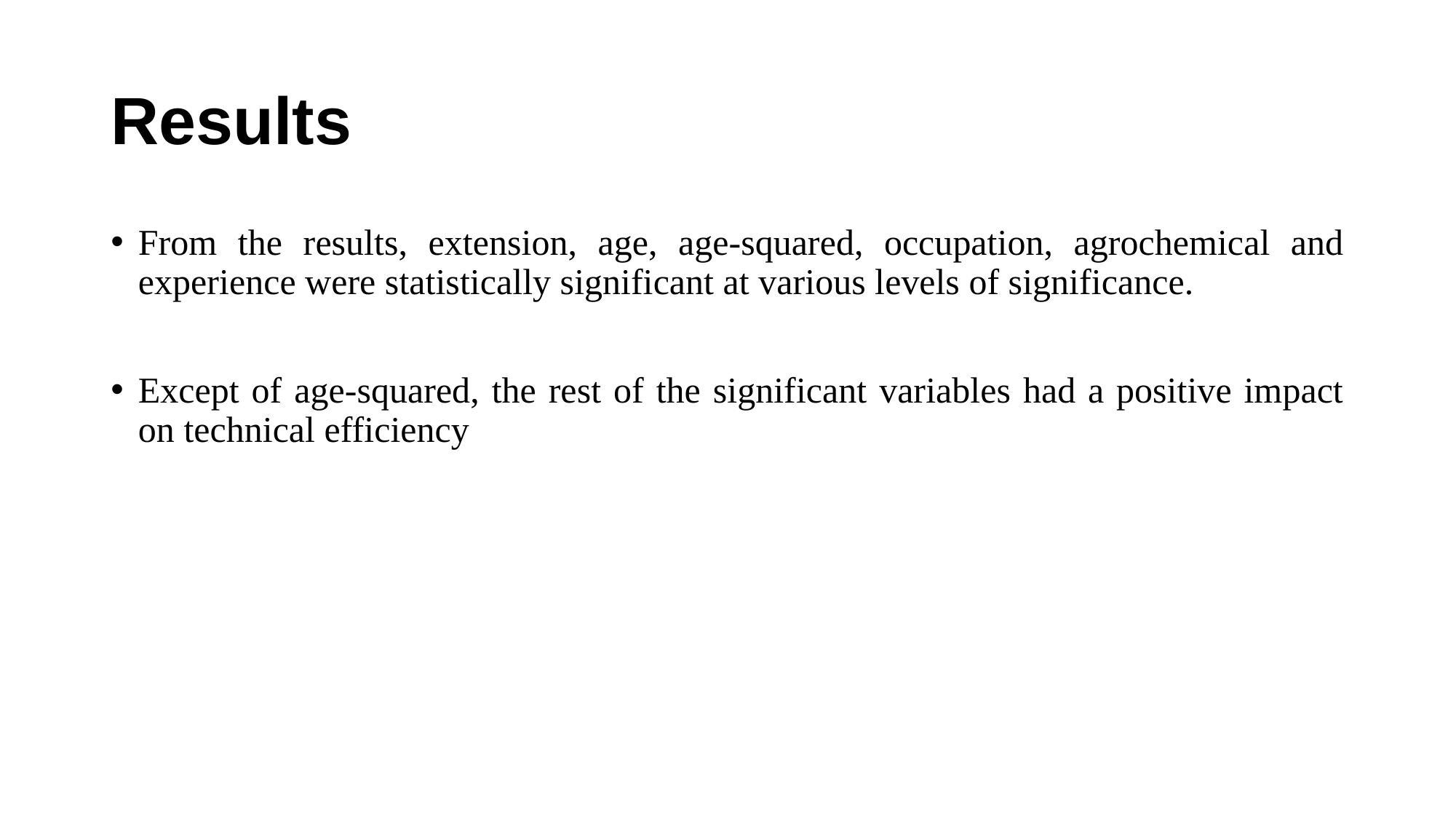

# Results
From the results, extension, age, age-squared, occupation, agrochemical and experience were statistically significant at various levels of significance.

Except of age-squared, the rest of the significant variables had a positive impact on technical efficiency